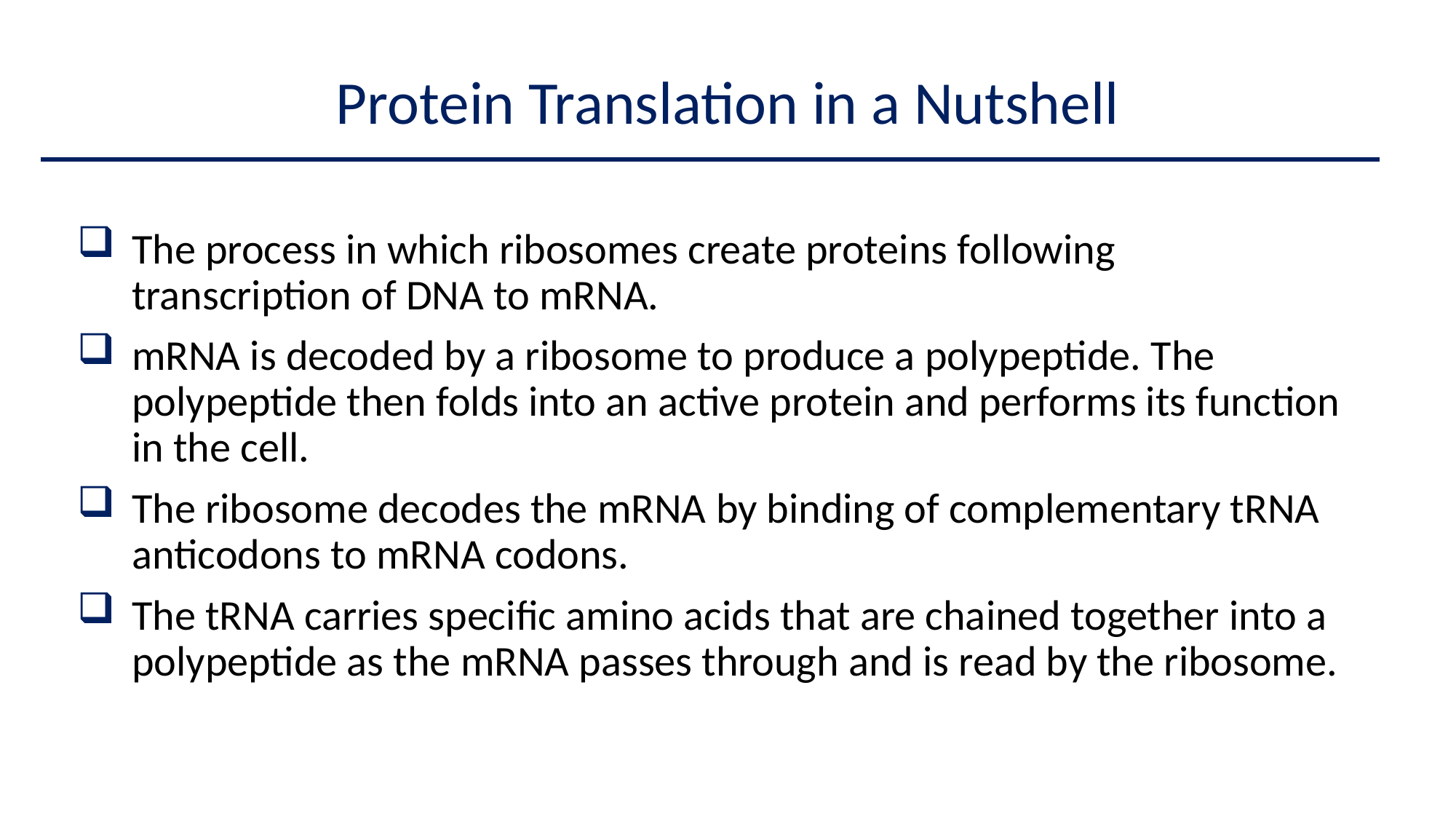

# Protein Translation in a Nutshell
The process in which ribosomes create proteins following transcription of DNA to mRNA.
mRNA is decoded by a ribosome to produce a polypeptide. The polypeptide then folds into an active protein and performs its function in the cell.
The ribosome decodes the mRNA by binding of complementary tRNA anticodons to mRNA codons.
The tRNA carries specific amino acids that are chained together into a polypeptide as the mRNA passes through and is read by the ribosome.